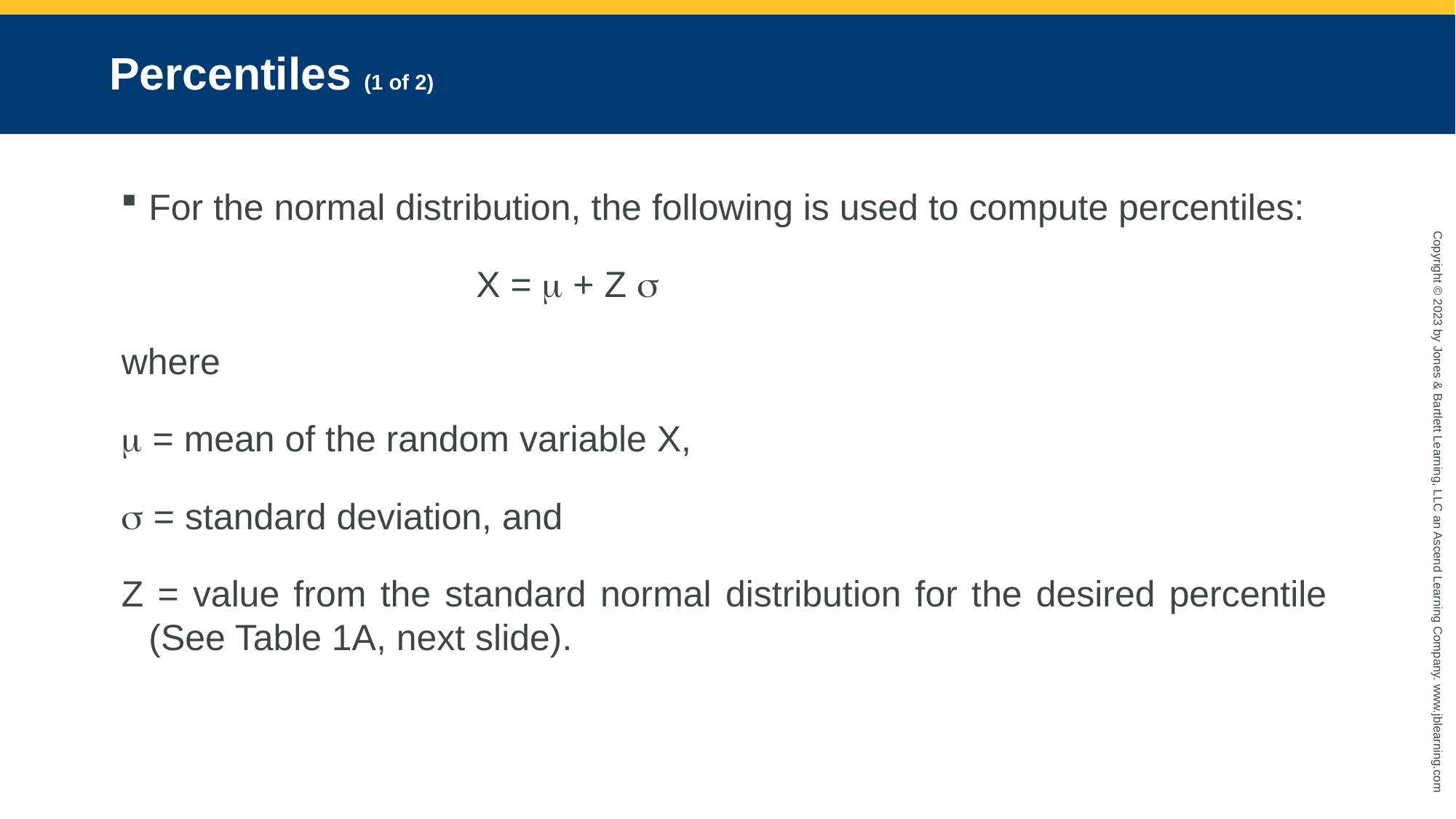

# Percentiles (1 of 2)
For the normal distribution, the following is used to compute percentiles:
				X = μ + Z σ
where
μ = mean of the random variable X,
σ = standard deviation, and
Z = value from the standard normal distribution for the desired percentile (See Table 1A, next slide).